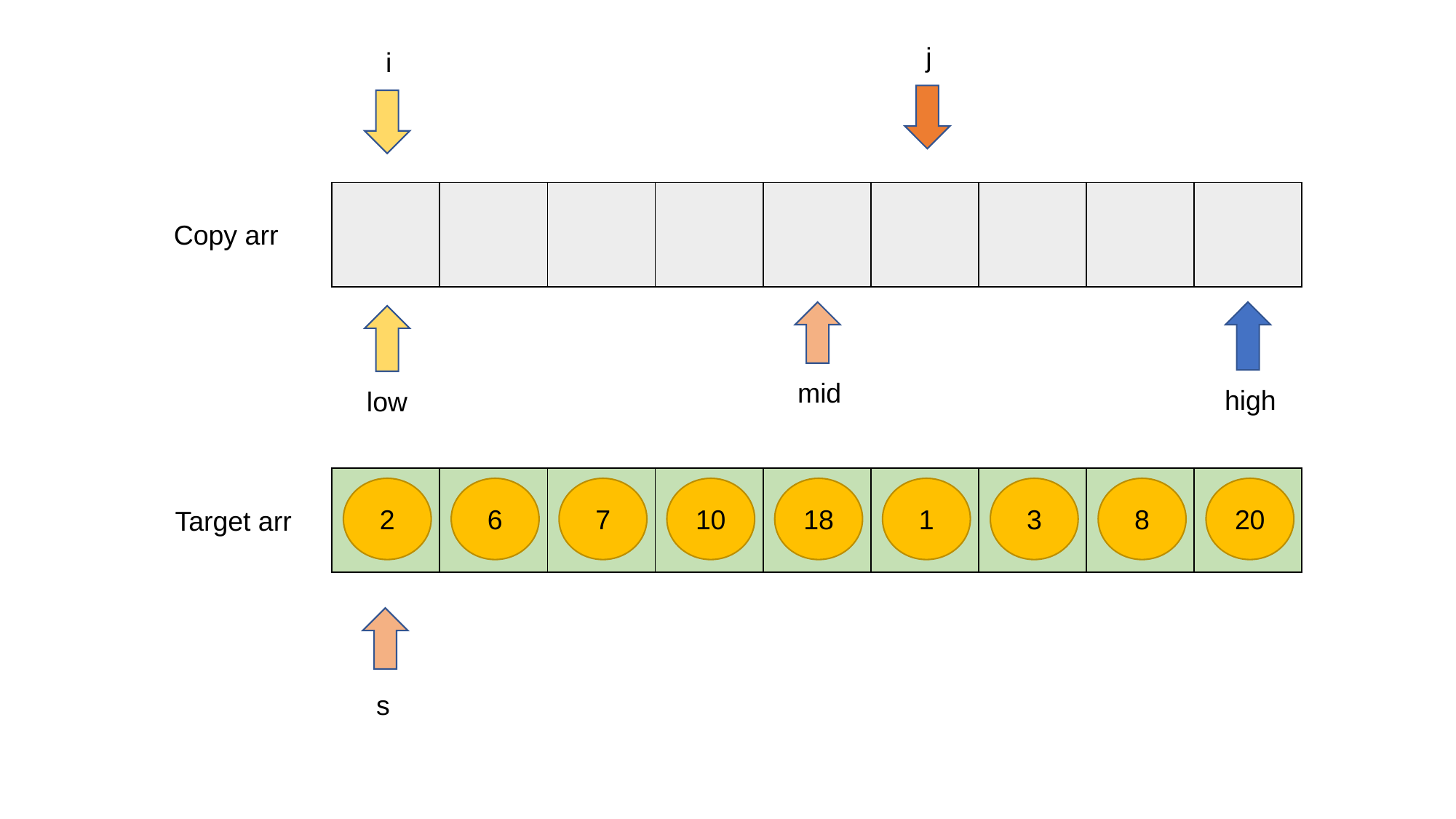

j

i

|  |  |  |  |  |  |  |  |  |
| --- | --- | --- | --- | --- | --- | --- | --- | --- |
Copy arr

mid

high

low
|  |  |  |  |  |  |  |  |  |
| --- | --- | --- | --- | --- | --- | --- | --- | --- |
2
6
7
10
18
1
3
8
20
Target arr

s